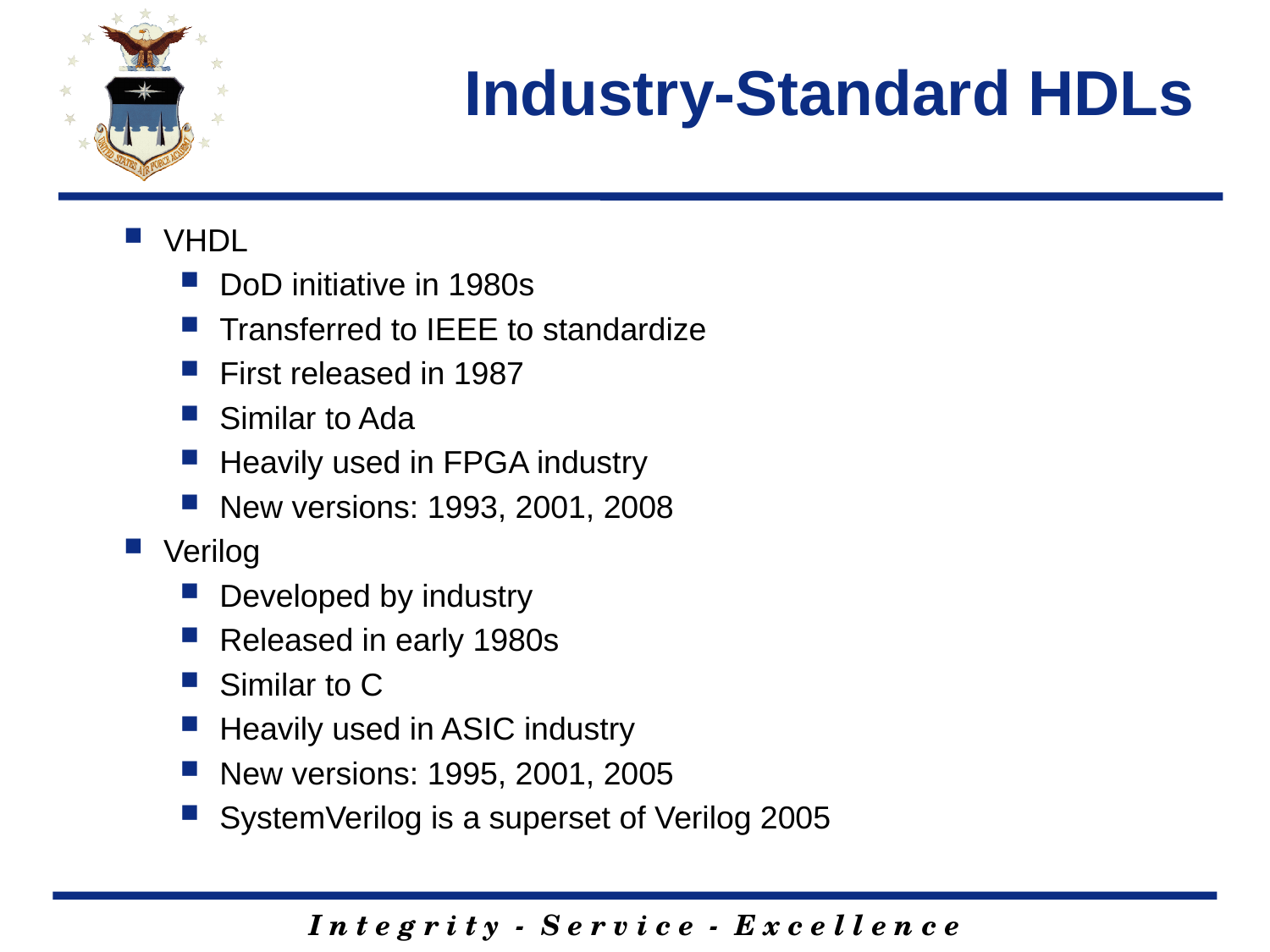

# Industry-Standard HDLs
VHDL
DoD initiative in 1980s
Transferred to IEEE to standardize
First released in 1987
Similar to Ada
Heavily used in FPGA industry
New versions: 1993, 2001, 2008
Verilog
Developed by industry
Released in early 1980s
Similar to C
Heavily used in ASIC industry
New versions: 1995, 2001, 2005
SystemVerilog is a superset of Verilog 2005

10